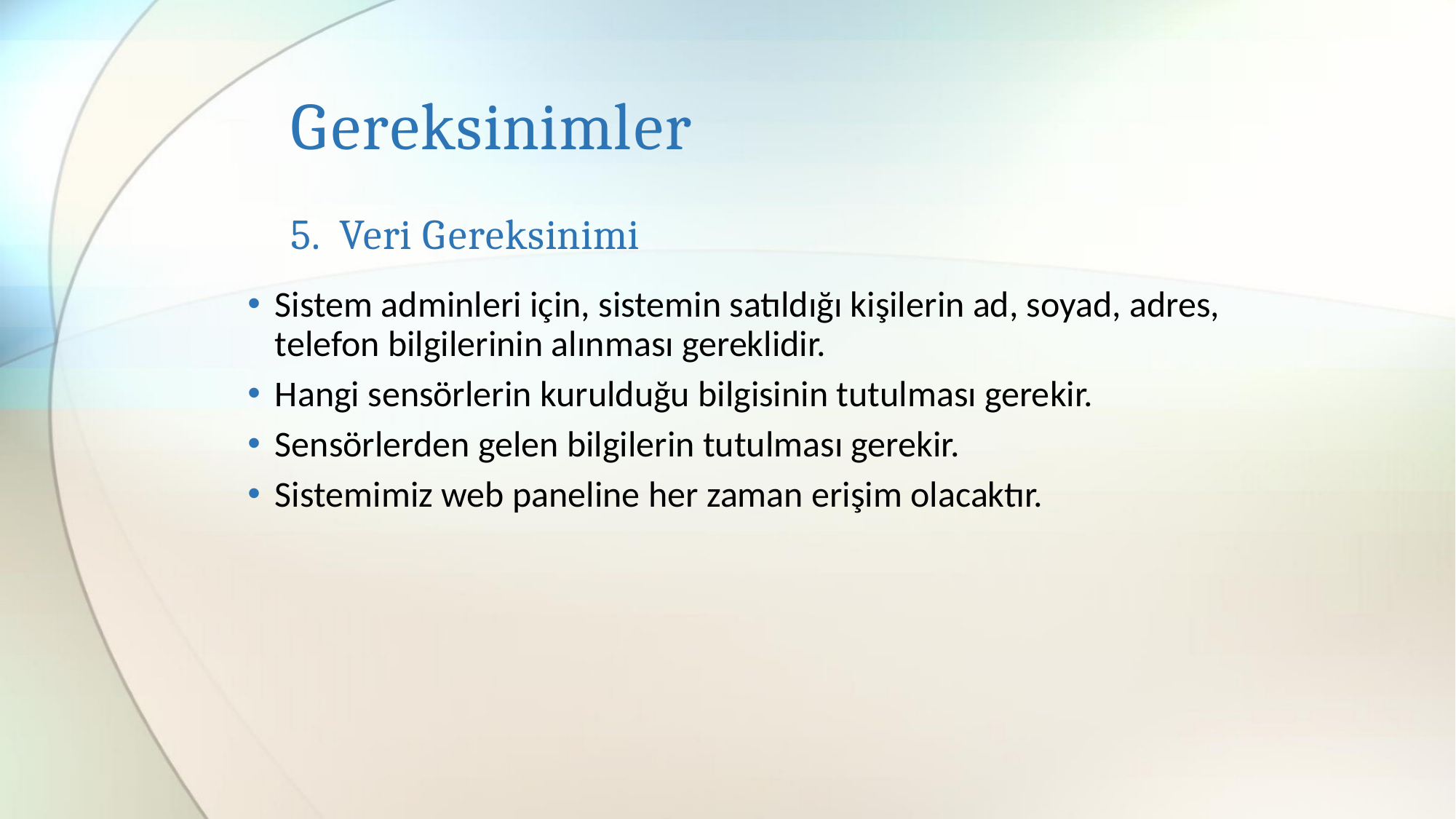

# Gereksinimler
5.  Veri Gereksinimi
Sistem adminleri için, sistemin satıldığı kişilerin ad, soyad, adres, telefon bilgilerinin alınması gereklidir.
Hangi sensörlerin kurulduğu bilgisinin tutulması gerekir.
Sensörlerden gelen bilgilerin tutulması gerekir.
Sistemimiz web paneline her zaman erişim olacaktır.